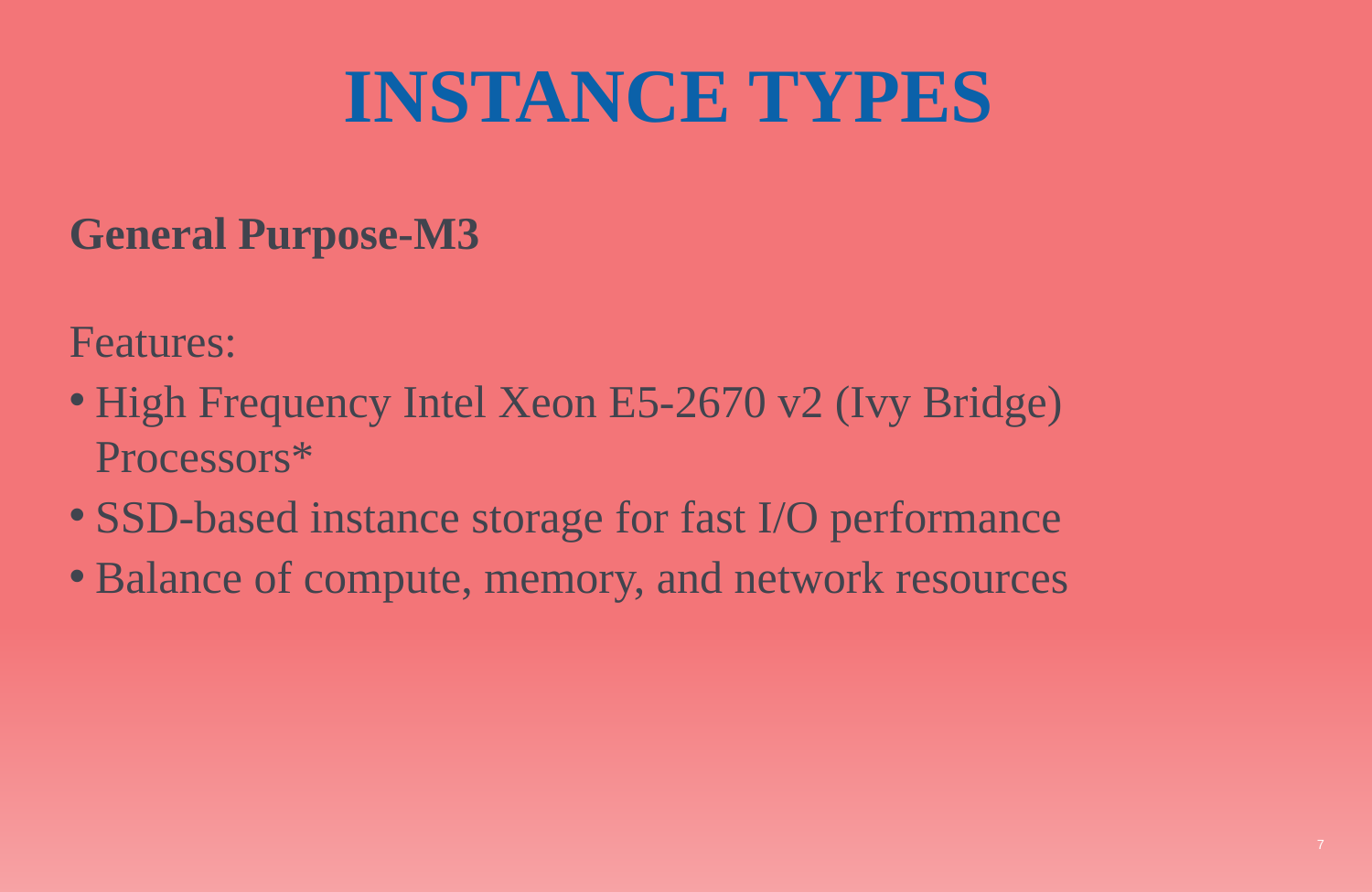

# INSTANCE TYPES
General Purpose-M3

Features:
High Frequency Intel Xeon E5-2670 v2 (Ivy Bridge) Processors*
SSD-based instance storage for fast I/O performance
Balance of compute, memory, and network resources

7